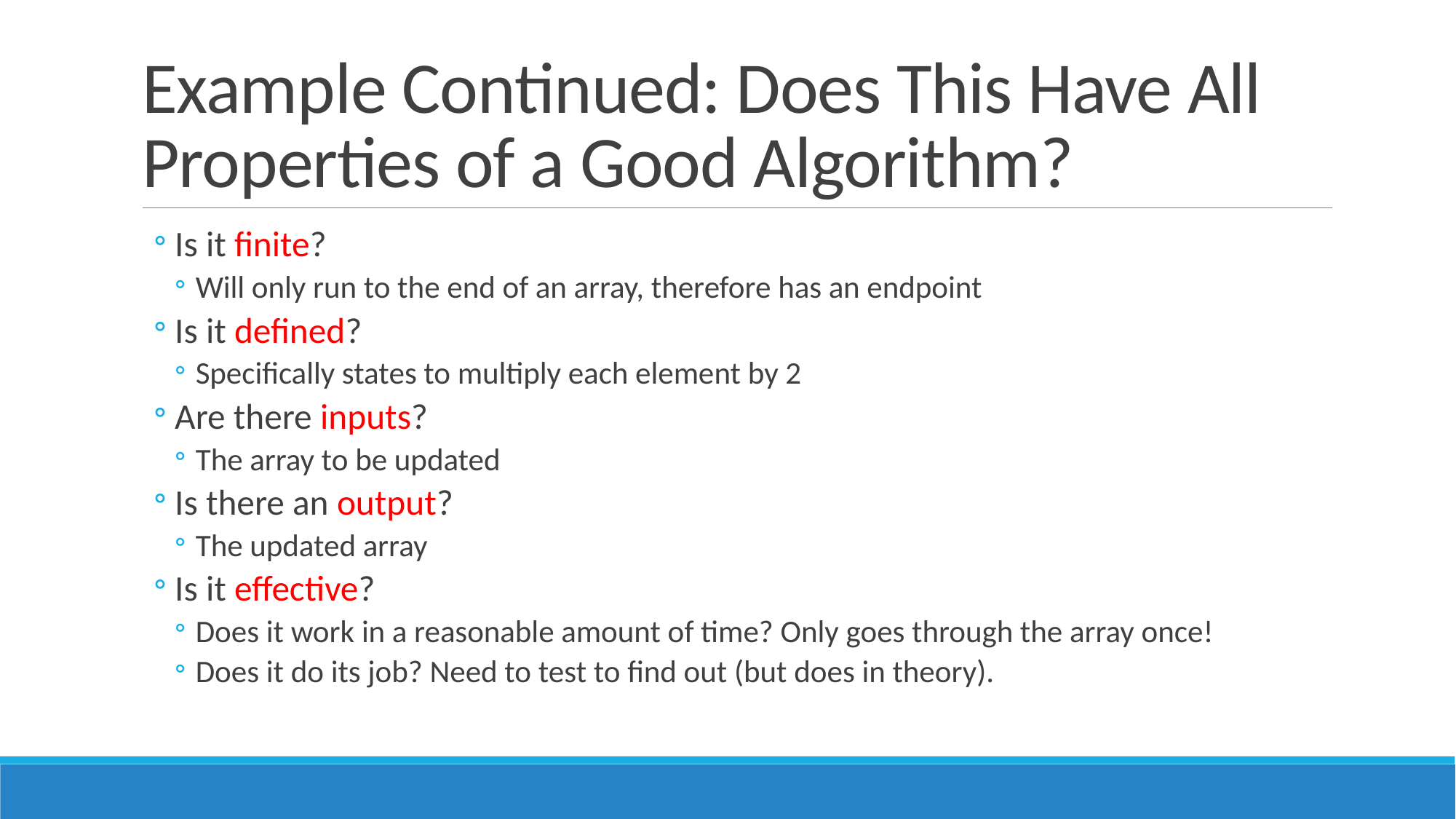

# Example Continued: Does This Have All Properties of a Good Algorithm?
Is it finite?
Will only run to the end of an array, therefore has an endpoint
Is it defined?
Specifically states to multiply each element by 2
Are there inputs?
The array to be updated
Is there an output?
The updated array
Is it effective?
Does it work in a reasonable amount of time? Only goes through the array once!
Does it do its job? Need to test to find out (but does in theory).